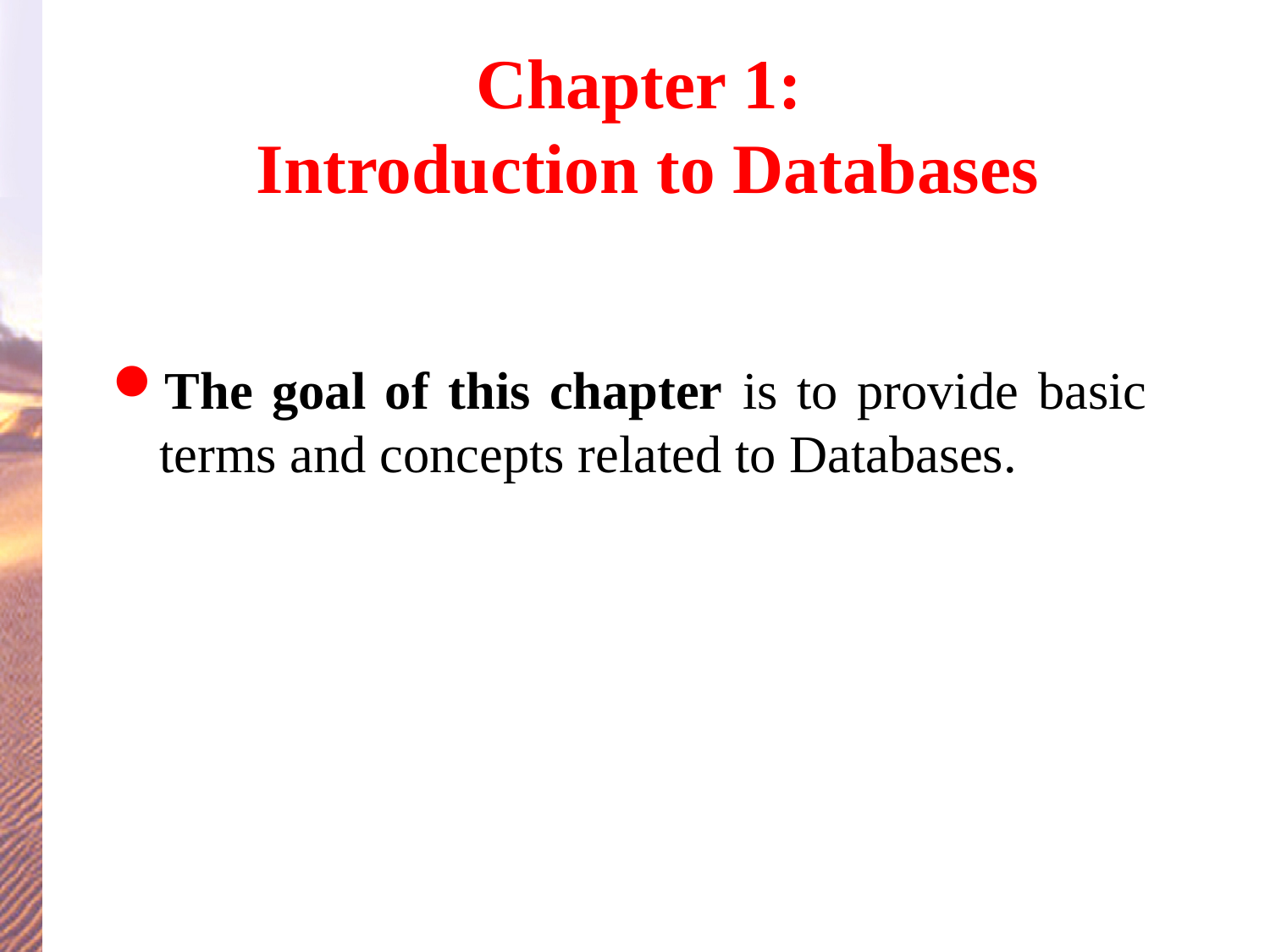

# Chapter 1: Introduction to Databases

The goal of this chapter is to provide basic  terms and concepts related to Databases.